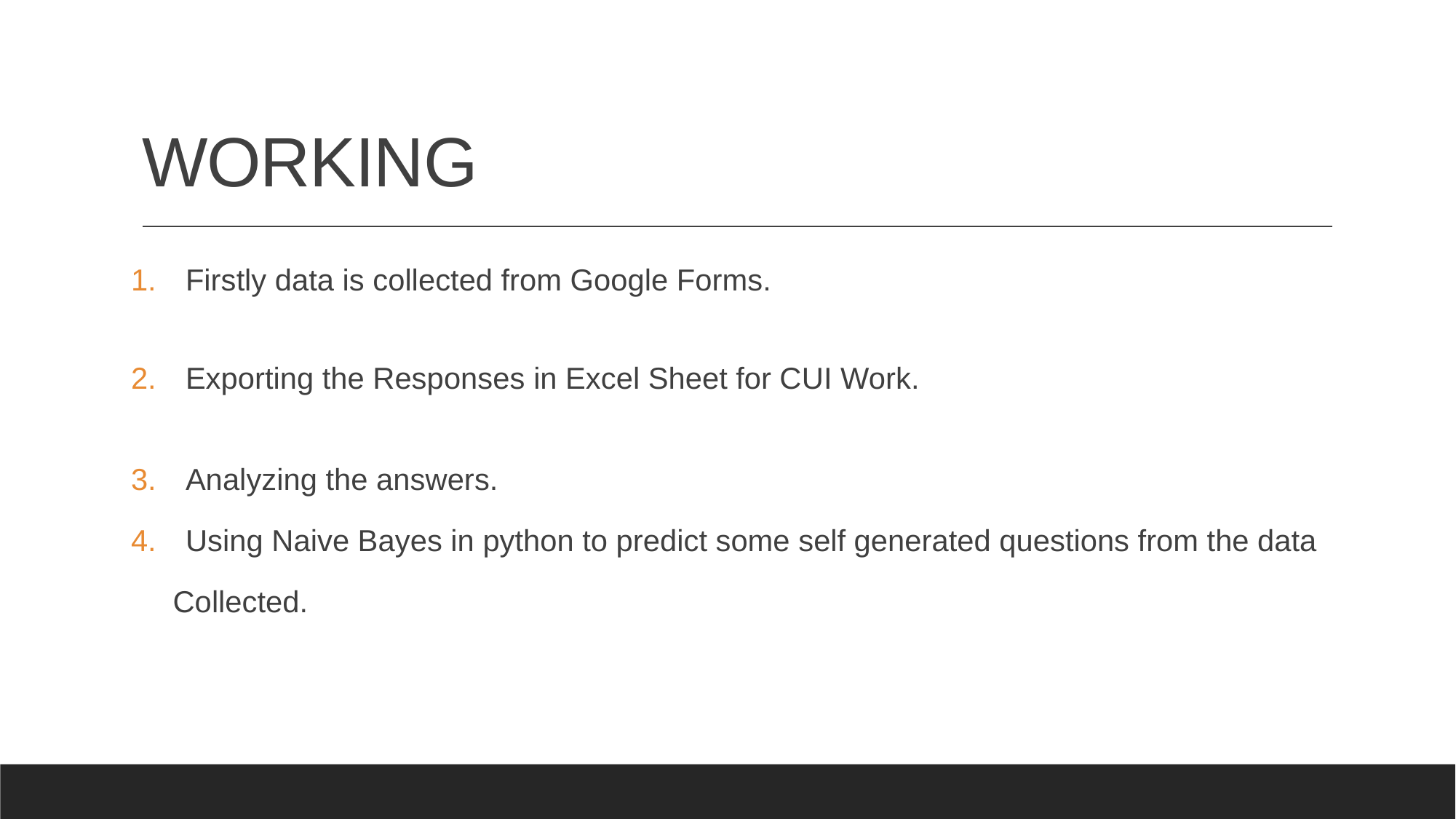

# WORKING
Firstly data is collected from Google Forms.
Exporting the Responses in Excel Sheet for CUI Work.
Analyzing the answers.
Using Naive Bayes in python to predict some self generated questions from the data
     Collected.